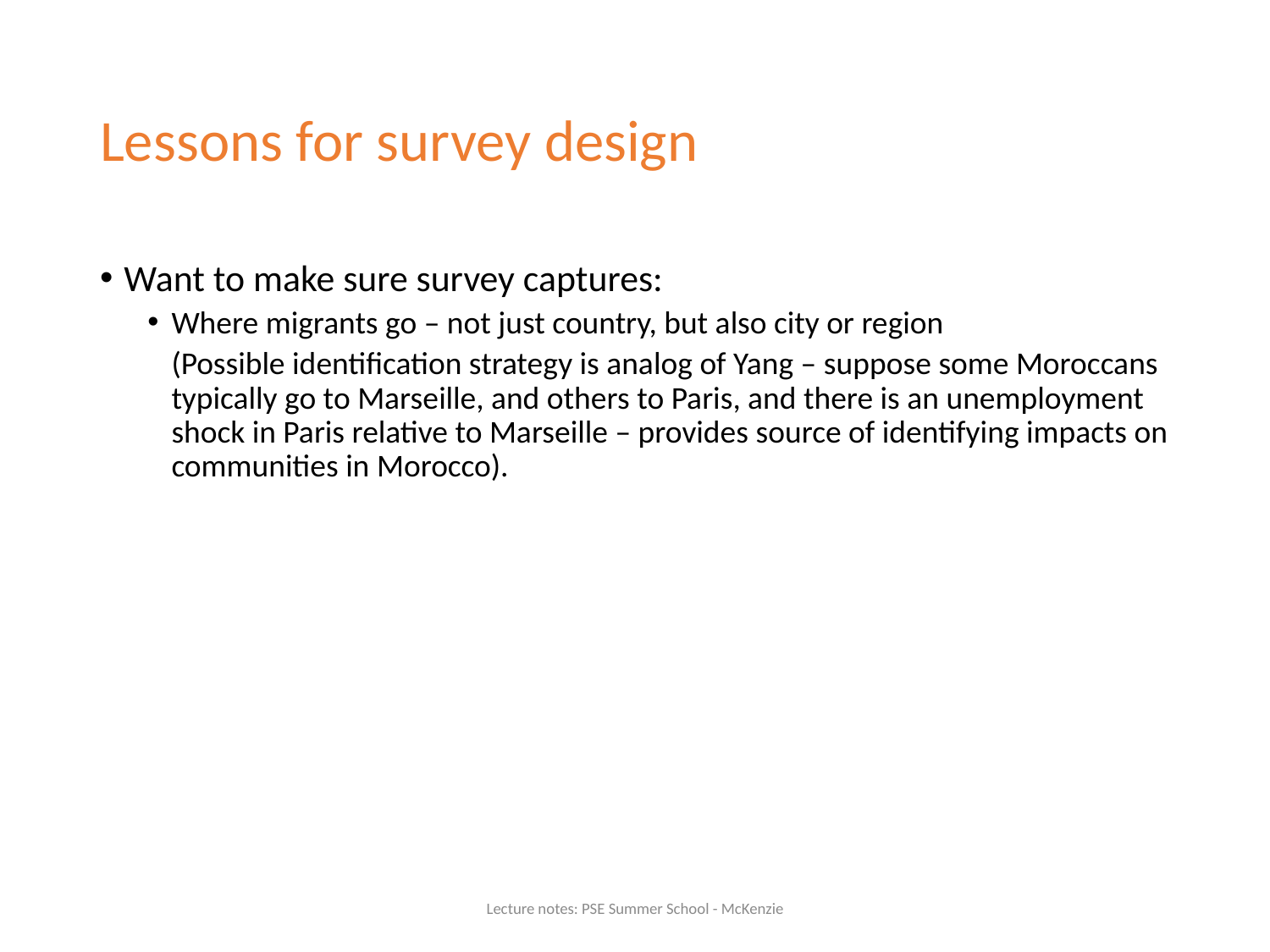

# Lessons for survey design
Want to make sure survey captures:
Where migrants go – not just country, but also city or region
	(Possible identification strategy is analog of Yang – suppose some Moroccans typically go to Marseille, and others to Paris, and there is an unemployment shock in Paris relative to Marseille – provides source of identifying impacts on communities in Morocco).
Lecture notes: PSE Summer School - McKenzie